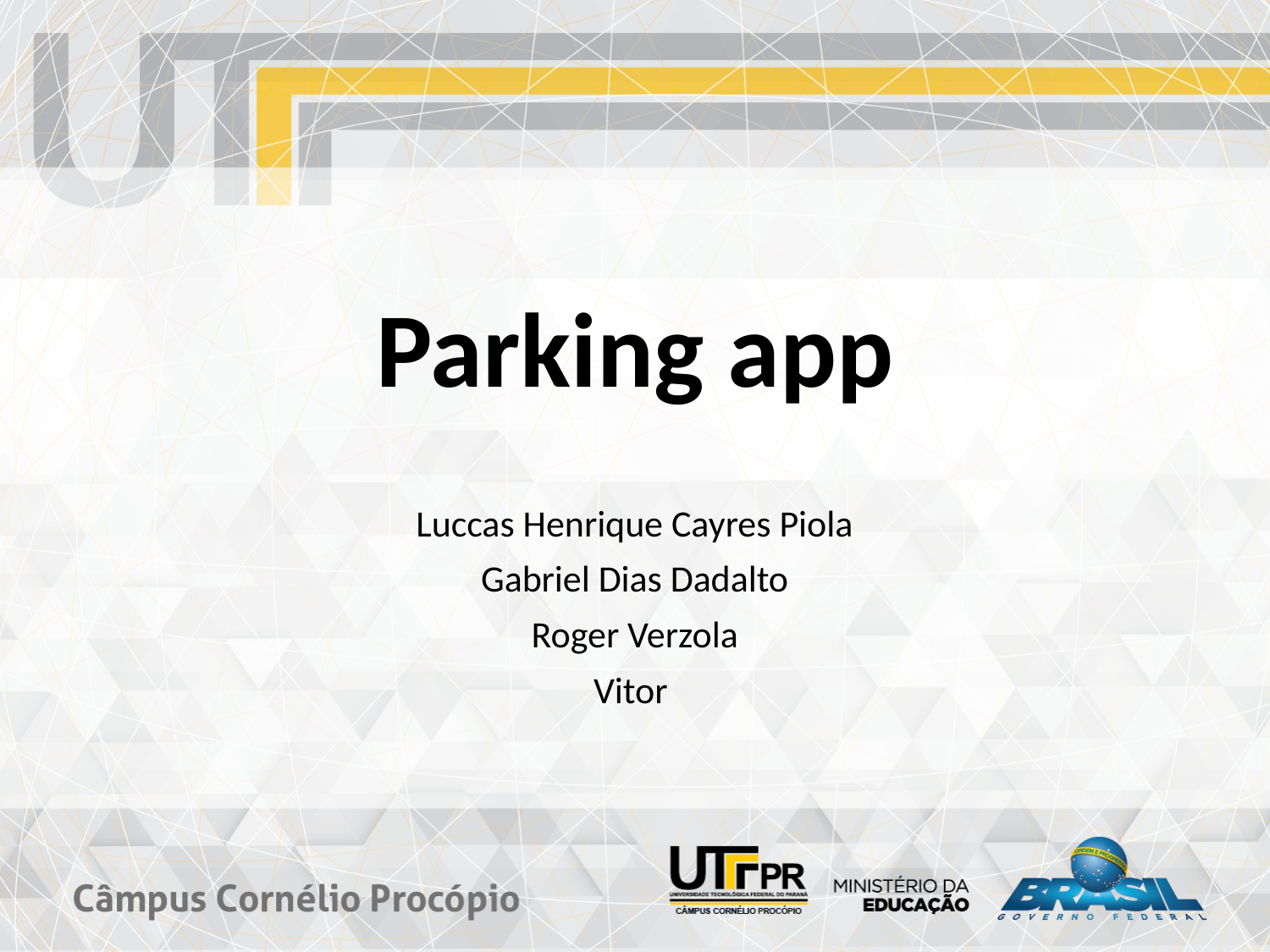

# Parking app
Luccas Henrique Cayres Piola
Gabriel Dias Dadalto
Roger Verzola
Vitor